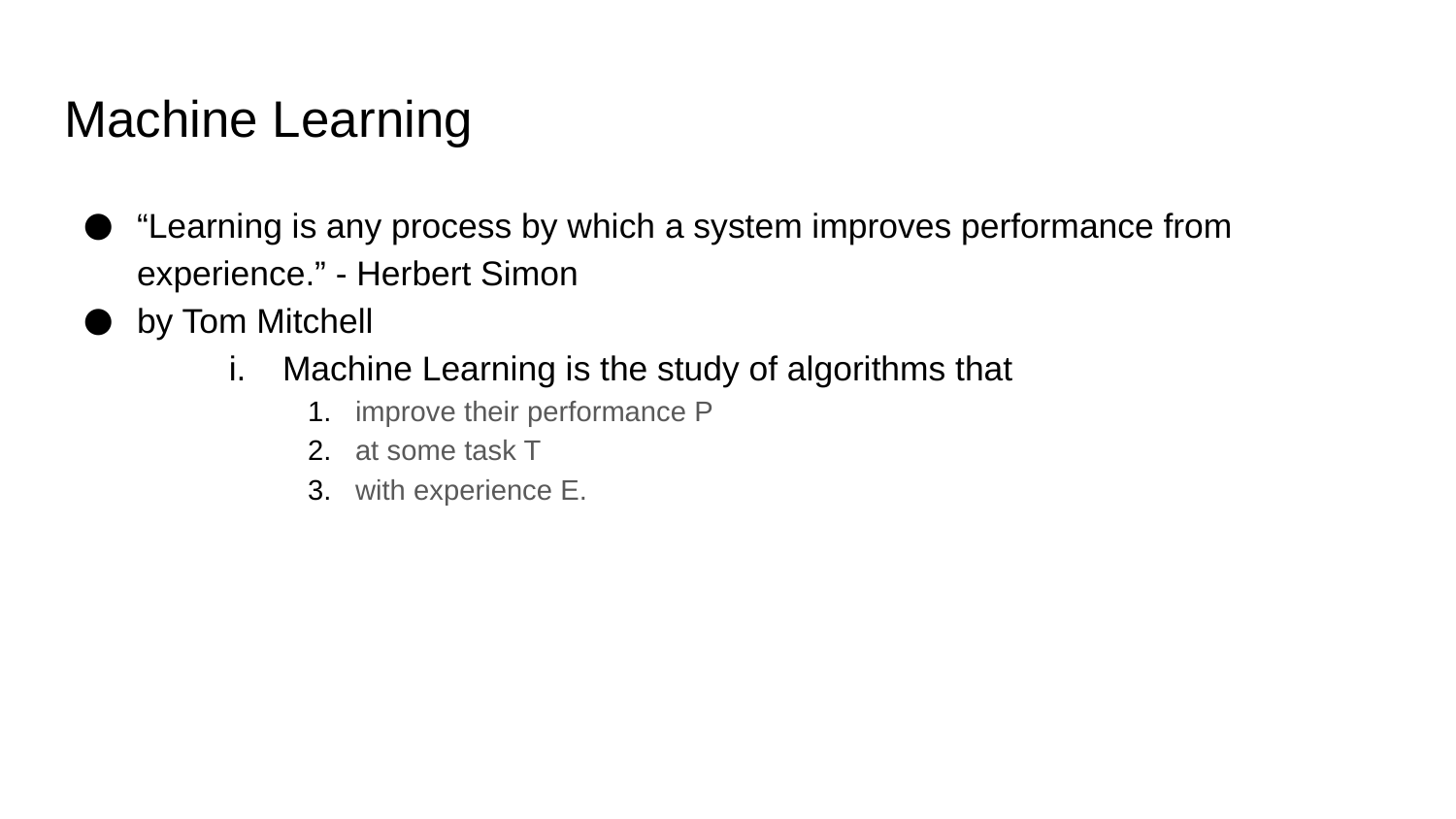

# Machine Learning
“Learning is any process by which a system improves performance from experience.” - Herbert Simon​
by Tom Mitchell​
Machine Learning is the study of algorithms that
improve their performance P
at some task T
with experience E.